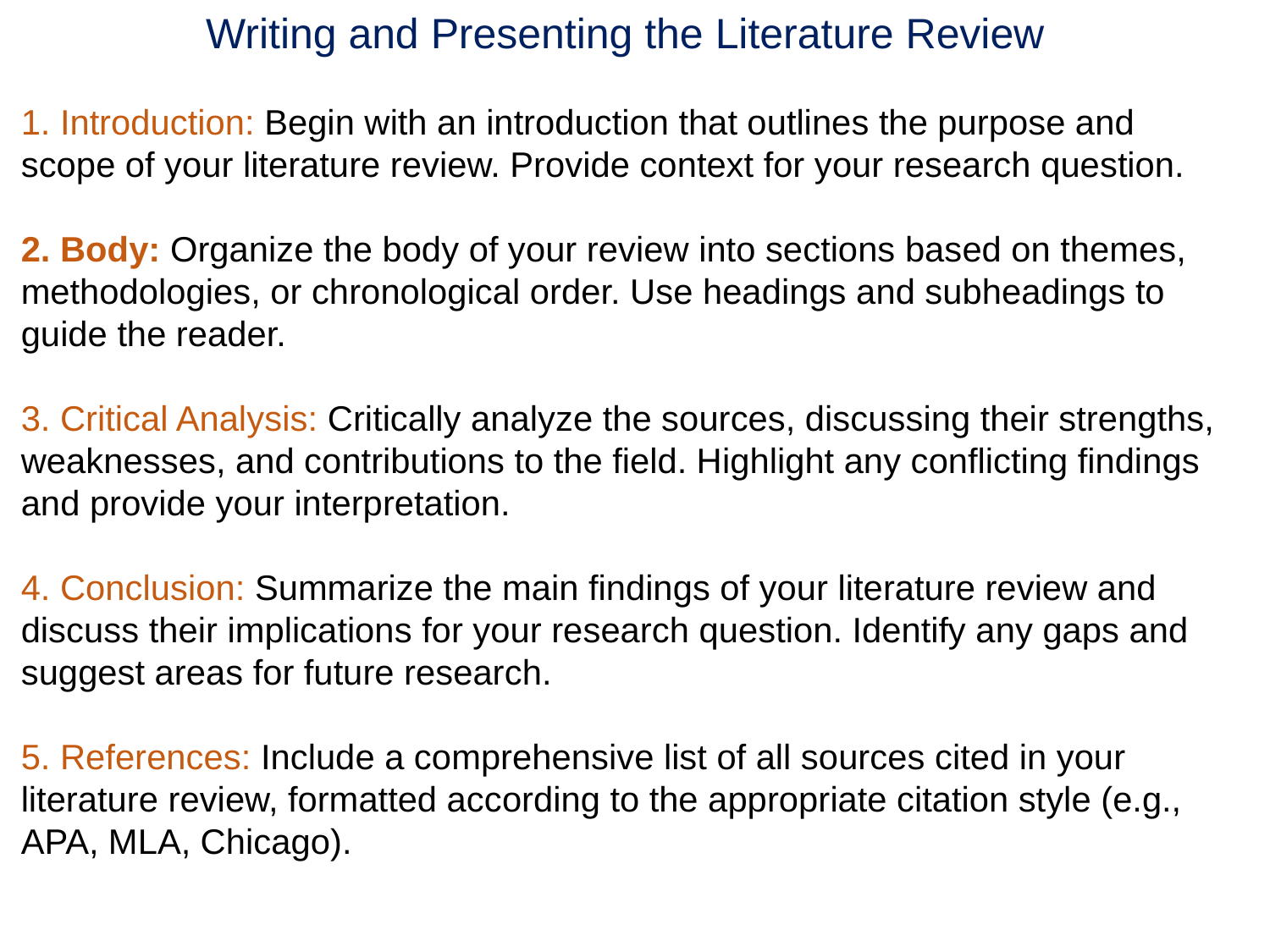

Writing and Presenting the Literature Review

1. Introduction: Begin with an introduction that outlines the purpose and scope of your literature review. Provide context for your research question.

2. Body: Organize the body of your review into sections based on themes, methodologies, or chronological order. Use headings and subheadings to guide the reader.

3. Critical Analysis: Critically analyze the sources, discussing their strengths, weaknesses, and contributions to the field. Highlight any conflicting findings and provide your interpretation.

4. Conclusion: Summarize the main findings of your literature review and discuss their implications for your research question. Identify any gaps and suggest areas for future research.

5. References: Include a comprehensive list of all sources cited in your literature review, formatted according to the appropriate citation style (e.g., APA, MLA, Chicago).